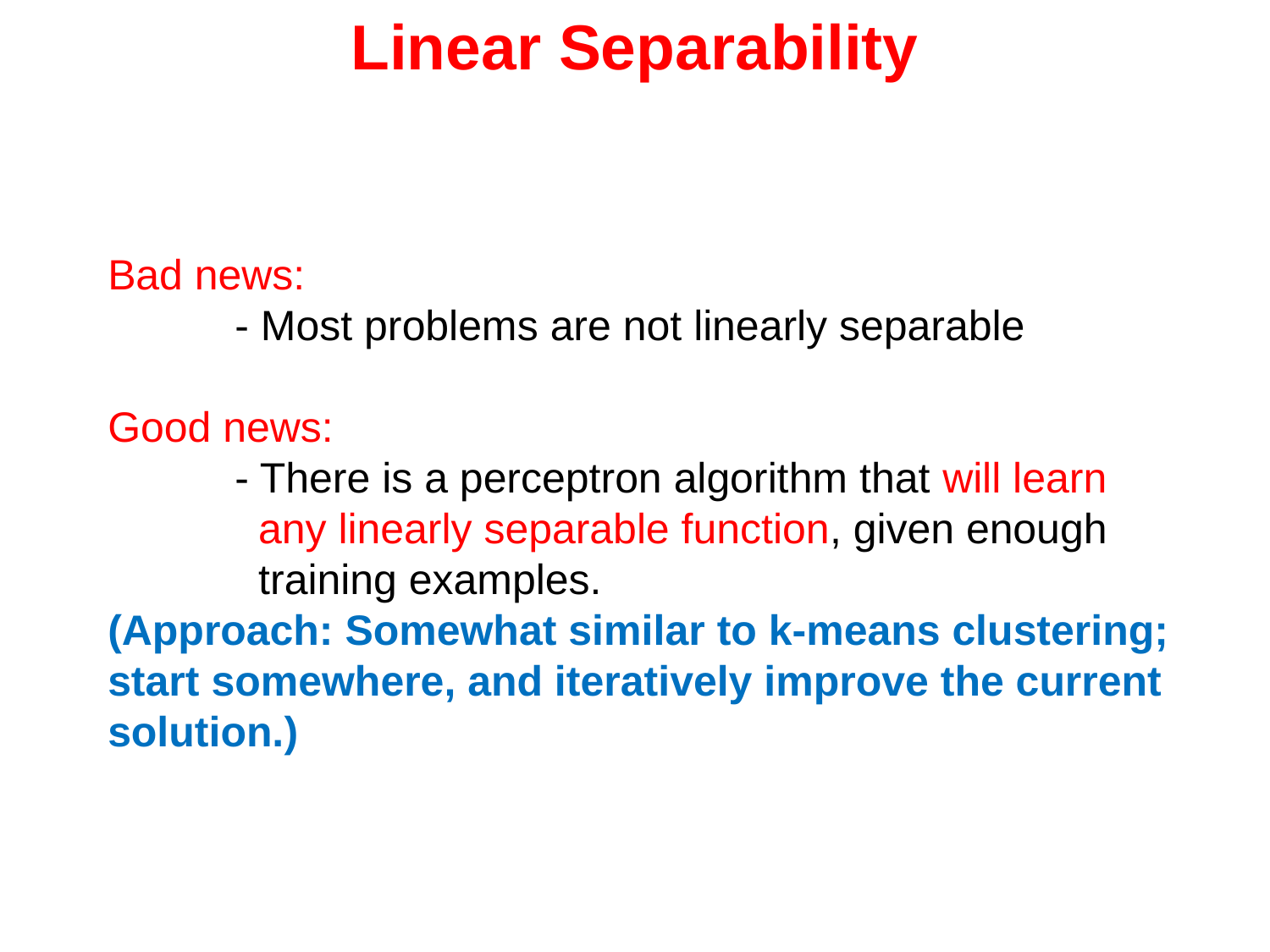

Linear Separability

Bad news:
	- Most problems are not linearly separable

Good news:
	- There is a perceptron algorithm that will learn
	  any linearly separable function, given enough
	  training examples.
(Approach: Somewhat similar to k-means clustering; start somewhere, and iteratively improve the current solution.)